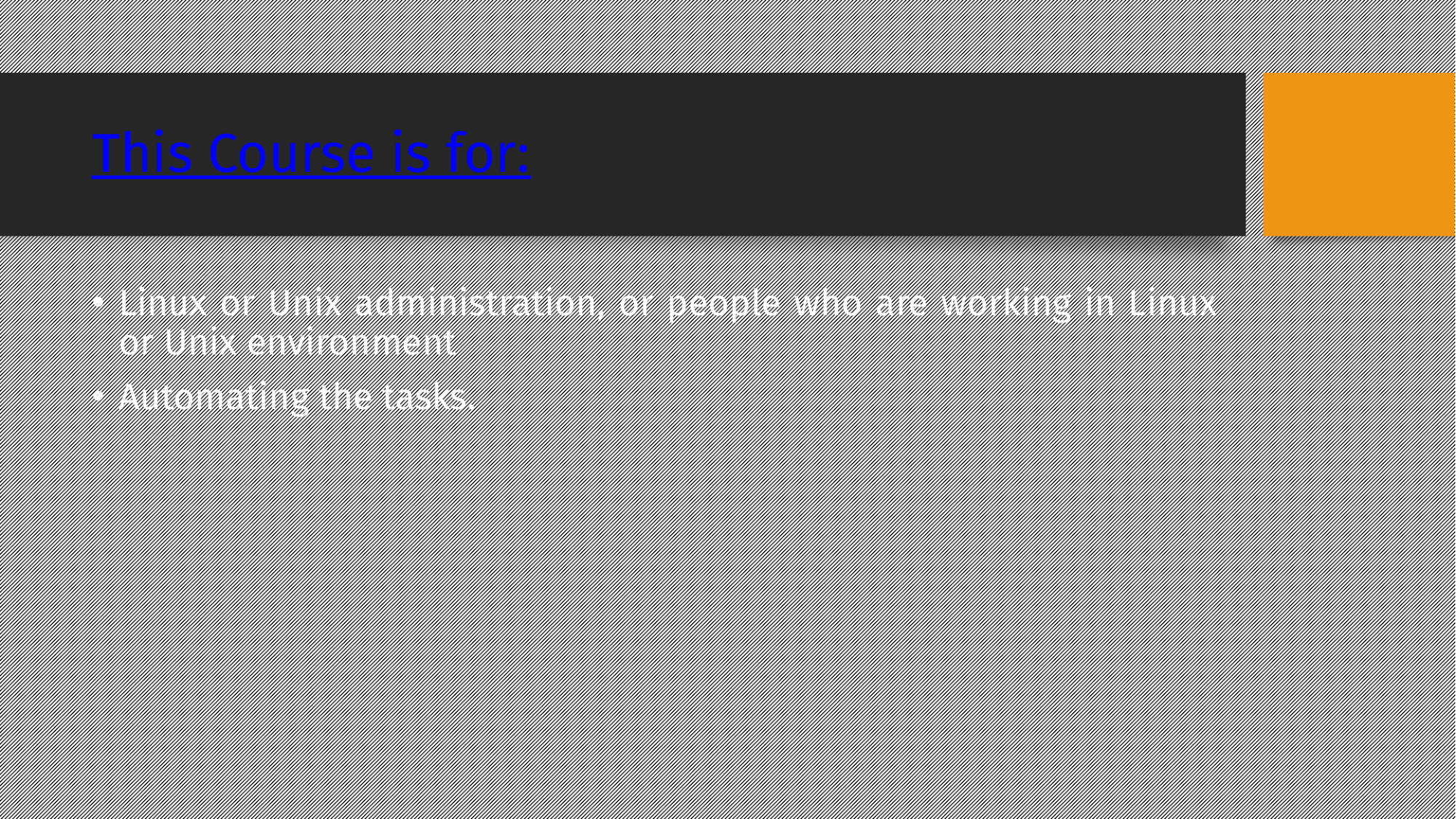

This Course is for:
Linux or Unix administration, or people who are working in Linux or Unix environment
Automating the tasks.